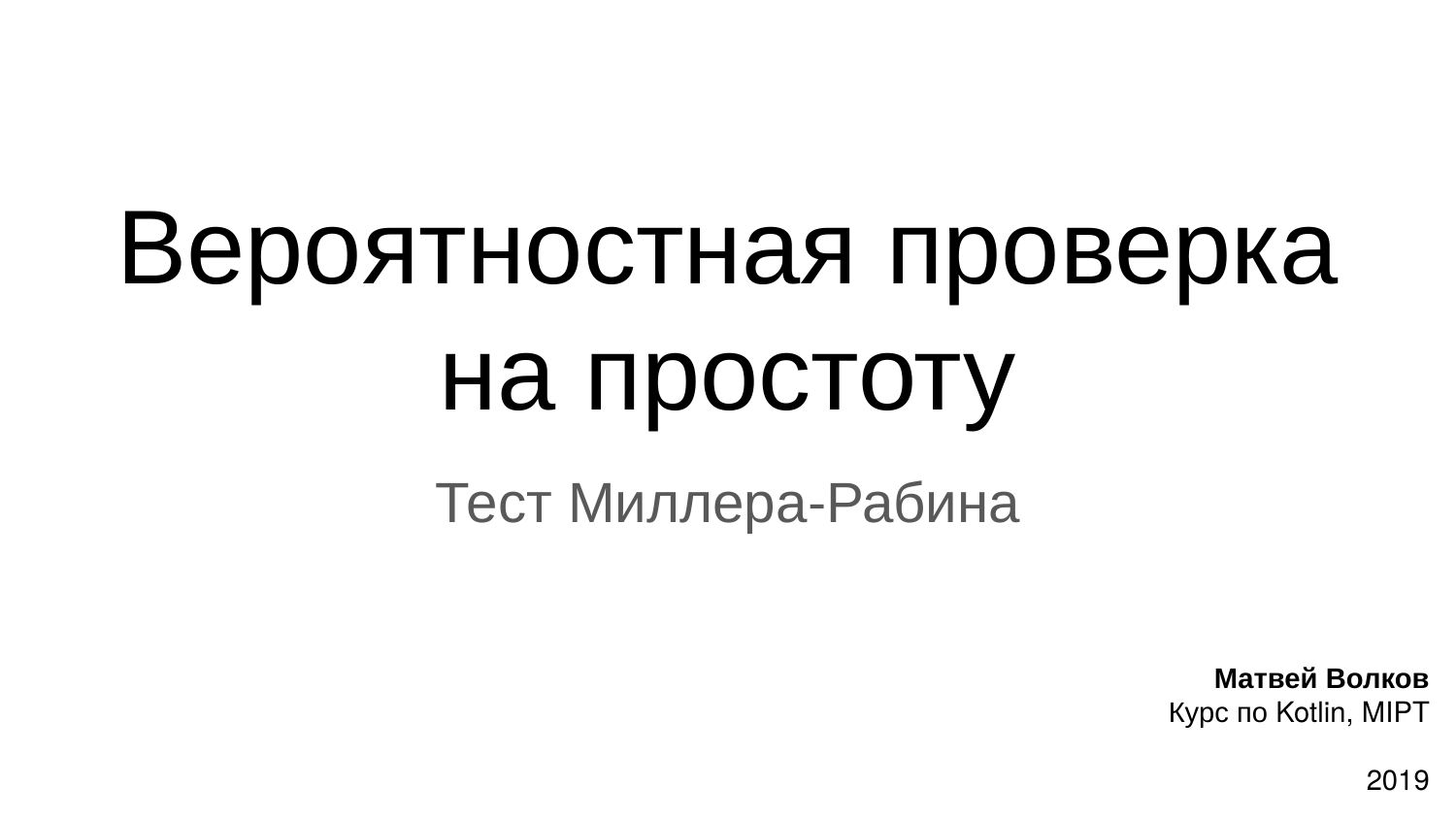

# Вероятностная проверка на простоту
Тест Миллера-Рабина
Матвей Волков
Курс по Kotlin, MIPT

2019